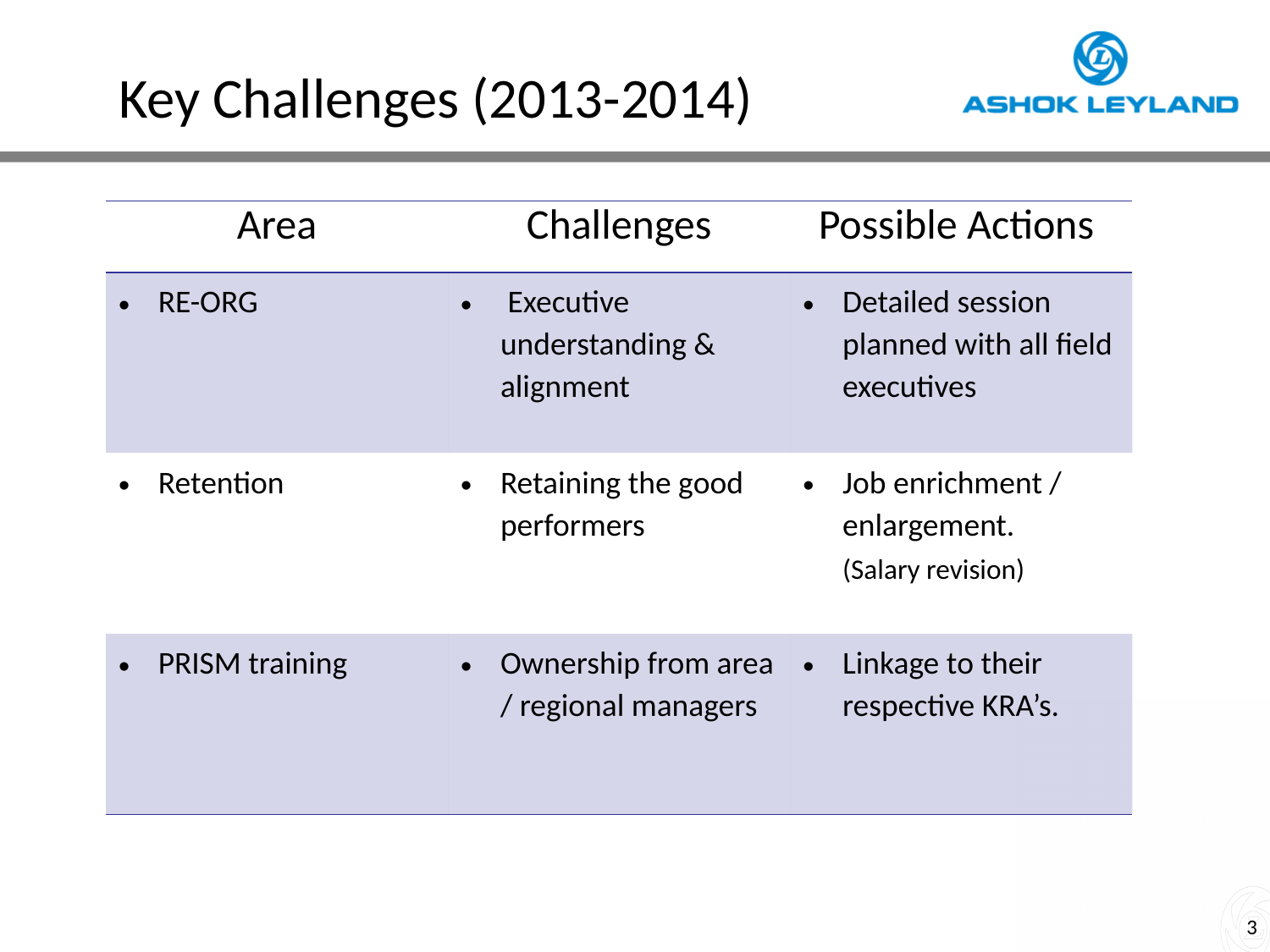

# Key Challenges (2013-2014)
| Area | Challenges | Possible Actions |
| --- | --- | --- |
| RE-ORG | Executive understanding & alignment | Detailed session planned with all field executives |
| Retention | Retaining the good performers | Job enrichment / enlargement. (Salary revision) |
| PRISM training | Ownership from area / regional managers | Linkage to their respective KRA’s. |
3